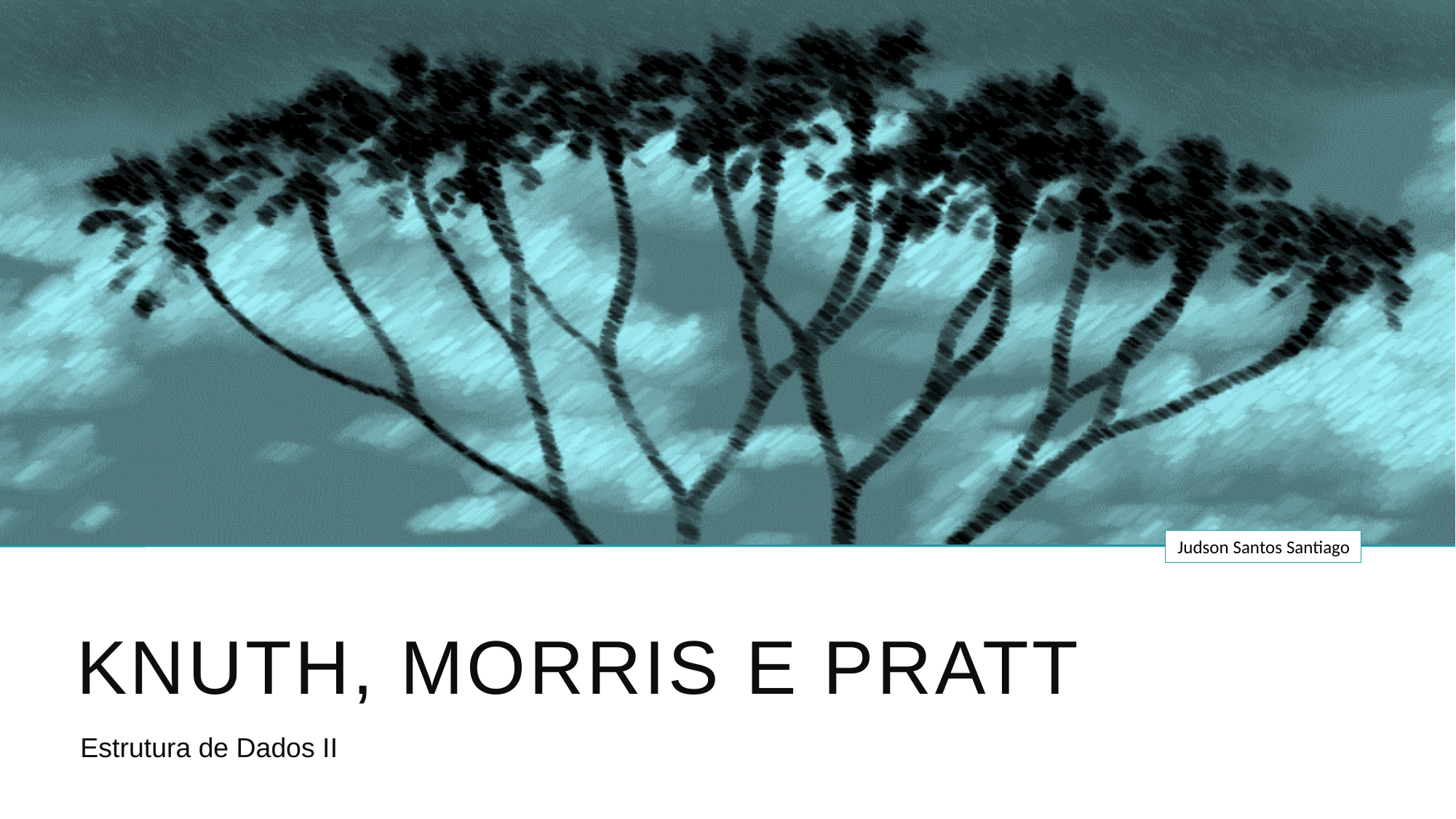

# Knuth, Morris e Pratt
Estrutura de Dados II